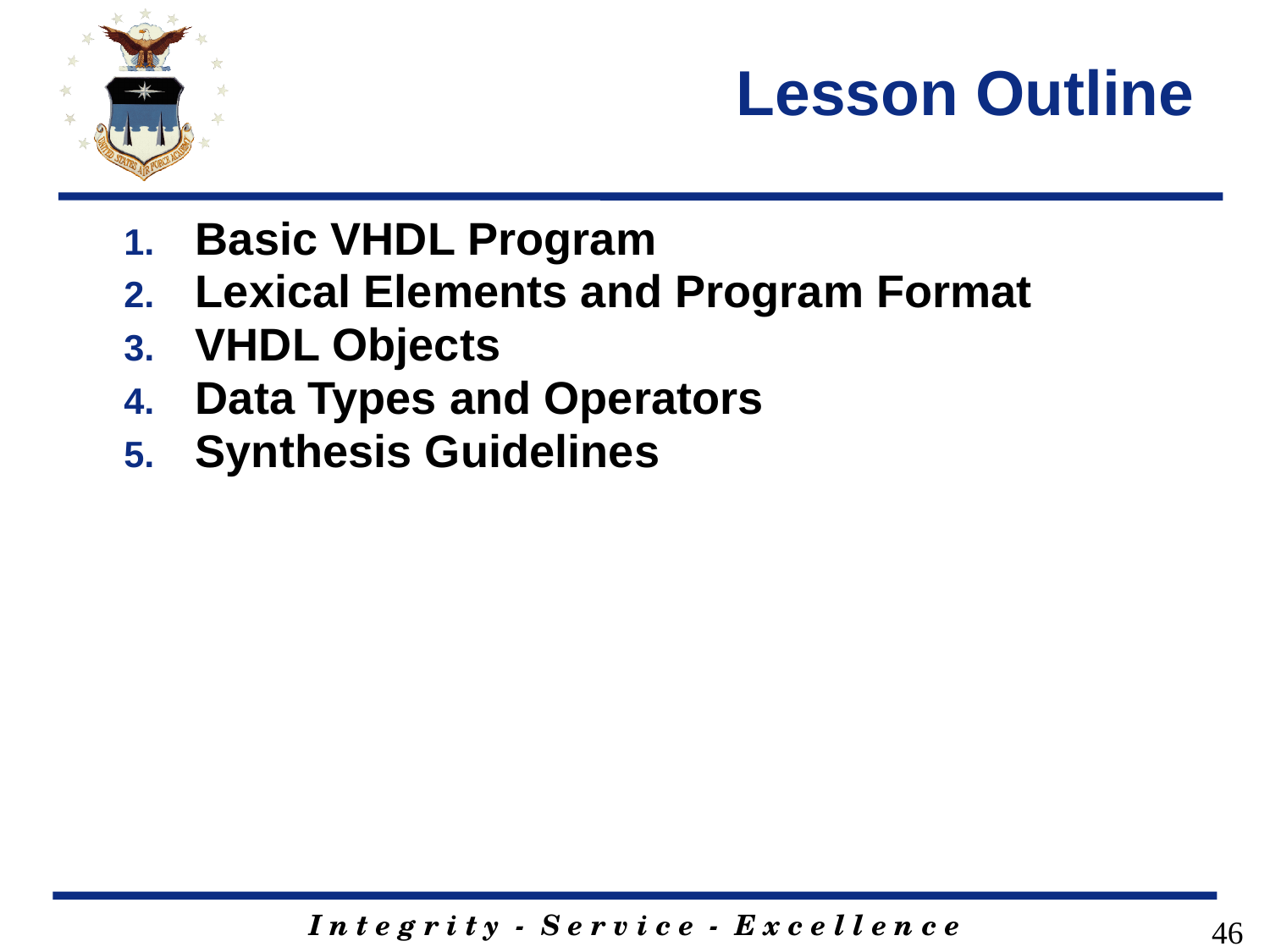

# Lesson Outline
Basic VHDL Program
Lexical Elements and Program Format
VHDL Objects
Data Types and Operators
Synthesis Guidelines

46